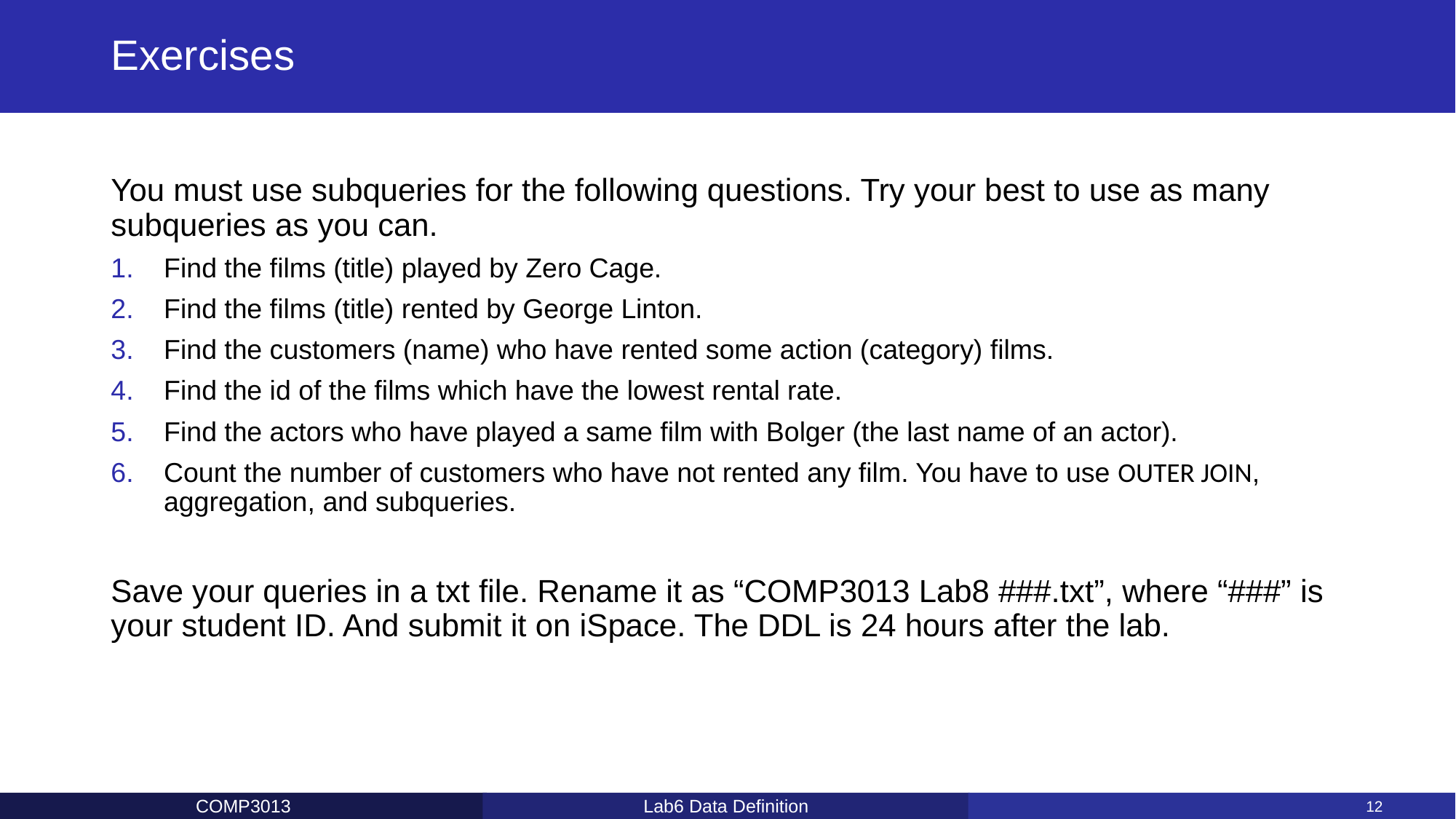

# Exercises
You must use subqueries for the following questions. Try your best to use as many subqueries as you can.
Find the films (title) played by Zero Cage.
Find the films (title) rented by George Linton.
Find the customers (name) who have rented some action (category) films.
Find the id of the films which have the lowest rental rate.
Find the actors who have played a same film with Bolger (the last name of an actor).
Count the number of customers who have not rented any film. You have to use OUTER JOIN, aggregation, and subqueries.

Save your queries in a txt file. Rename it as “COMP3013 Lab8 ###.txt”, where “###” is your student ID. And submit it on iSpace. The DDL is 24 hours after the lab.